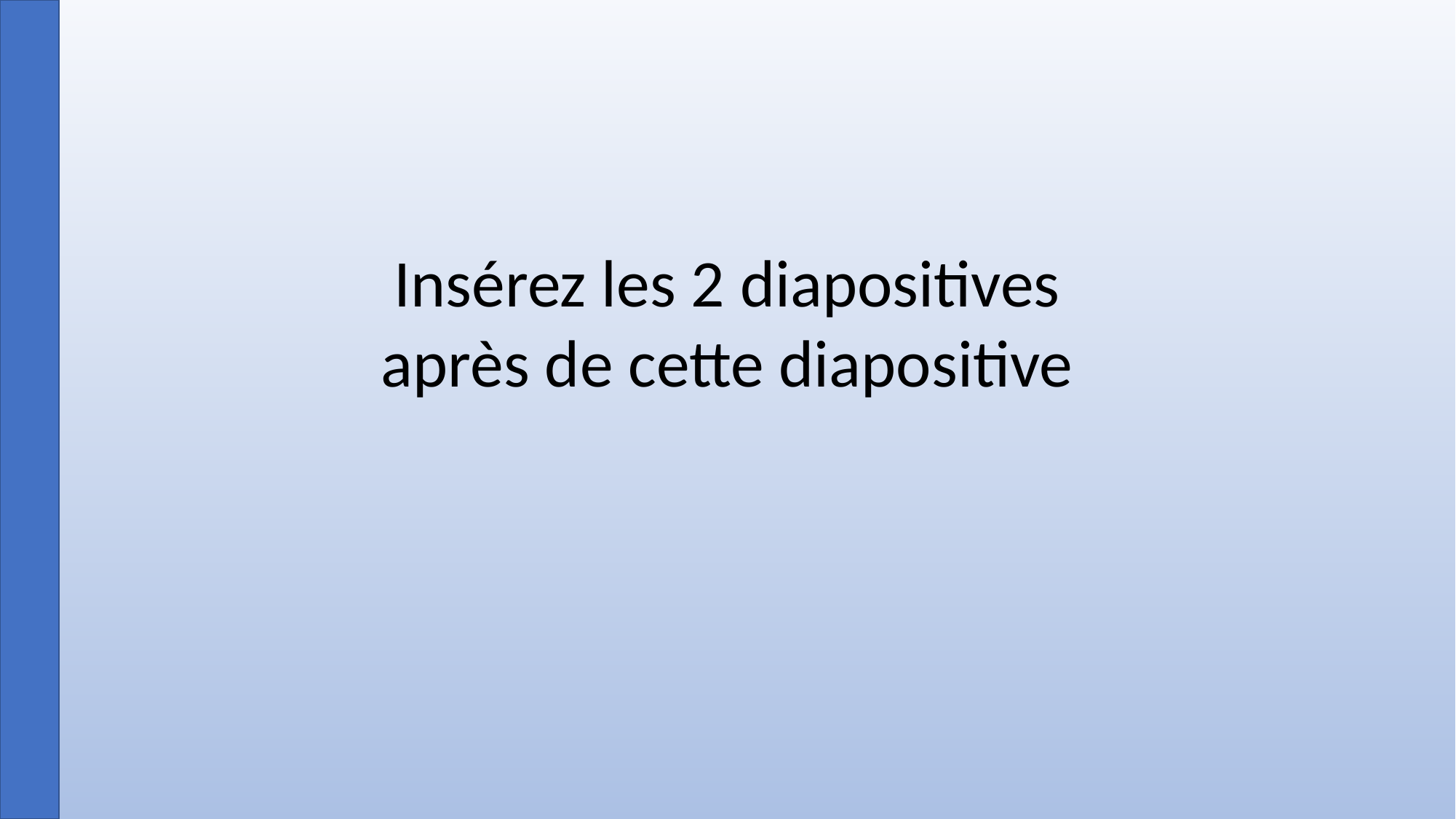

Insérez les 2 diapositives
après de cette diapositive